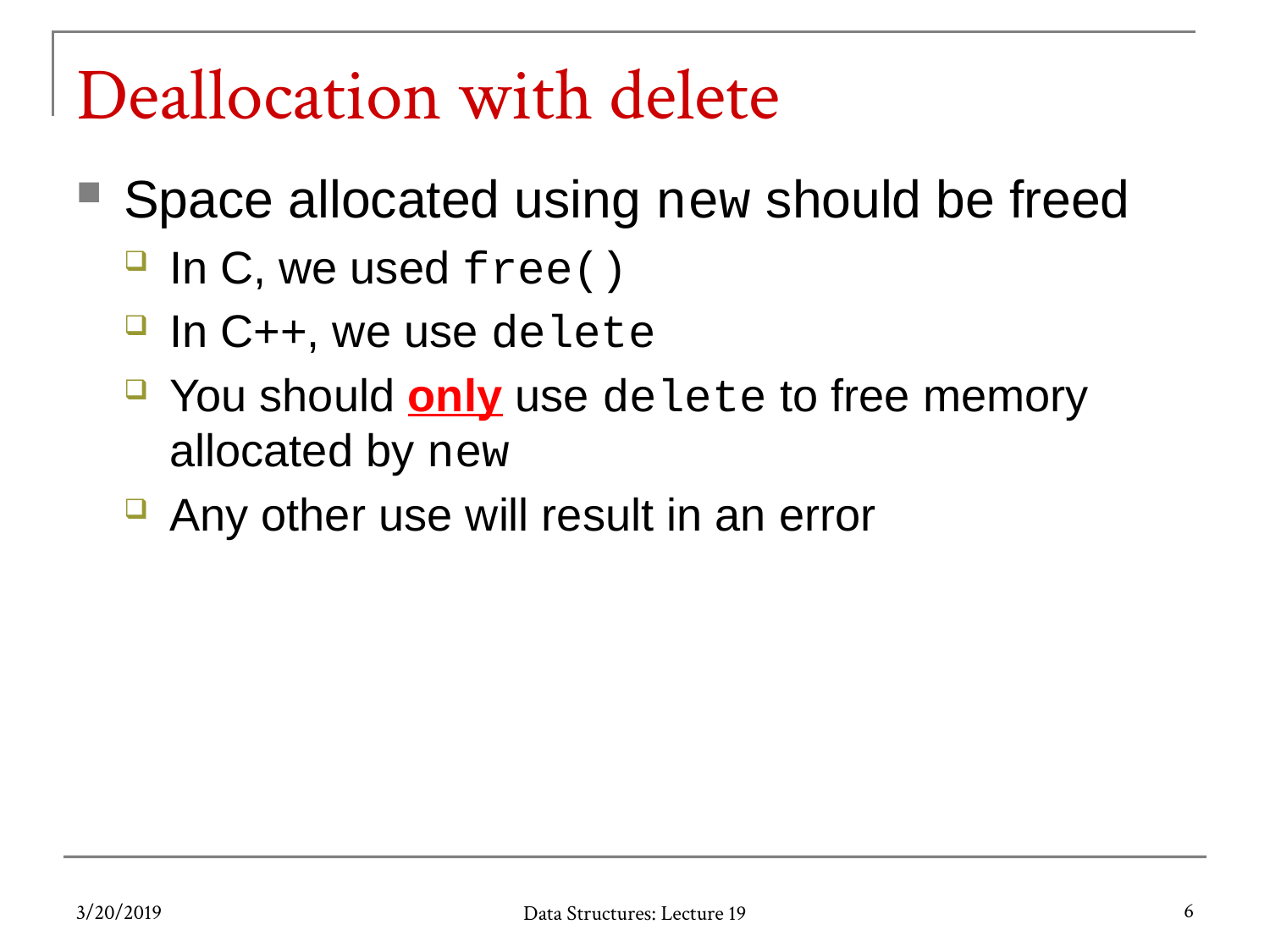

# Deallocation with delete
Space allocated using new should be freed
In C, we used free()
In C++, we use delete
You should only use delete to free memory allocated by new
Any other use will result in an error

3/20/2019
6
Data Structures: Lecture 19